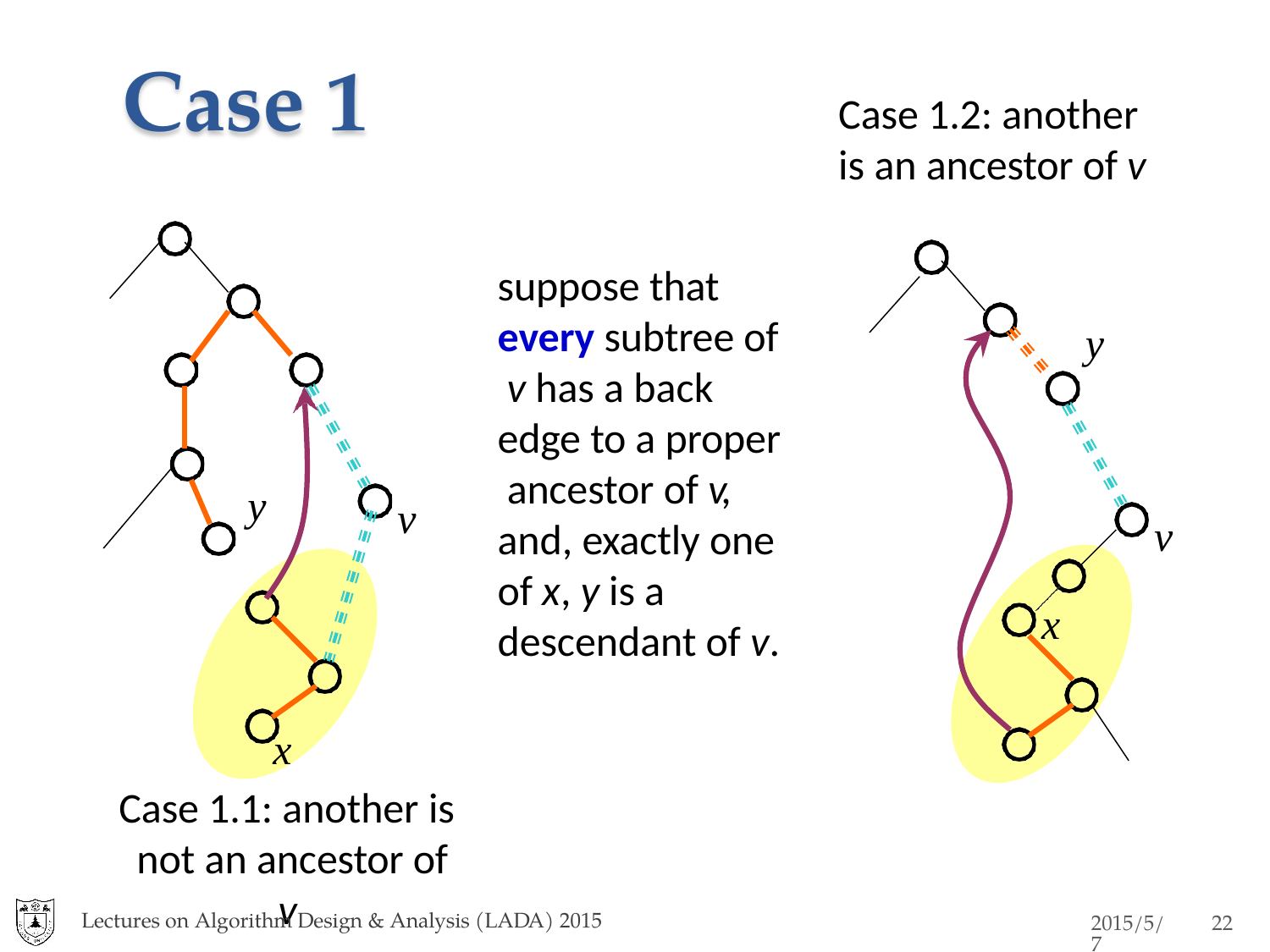

# Case 1
Case 1.2: another  is an ancestor of v

suppose that  every subtree of  v has a back  edge to a proper  ancestor of v,  and, exactly one

y

y

v

v

of x, y is a  descendant of v.

x

x
Case 1.1: another is  not an ancestor of v

Lectures on Algorithm Design & Analysis (LADA) 2015
22
2015/5/7